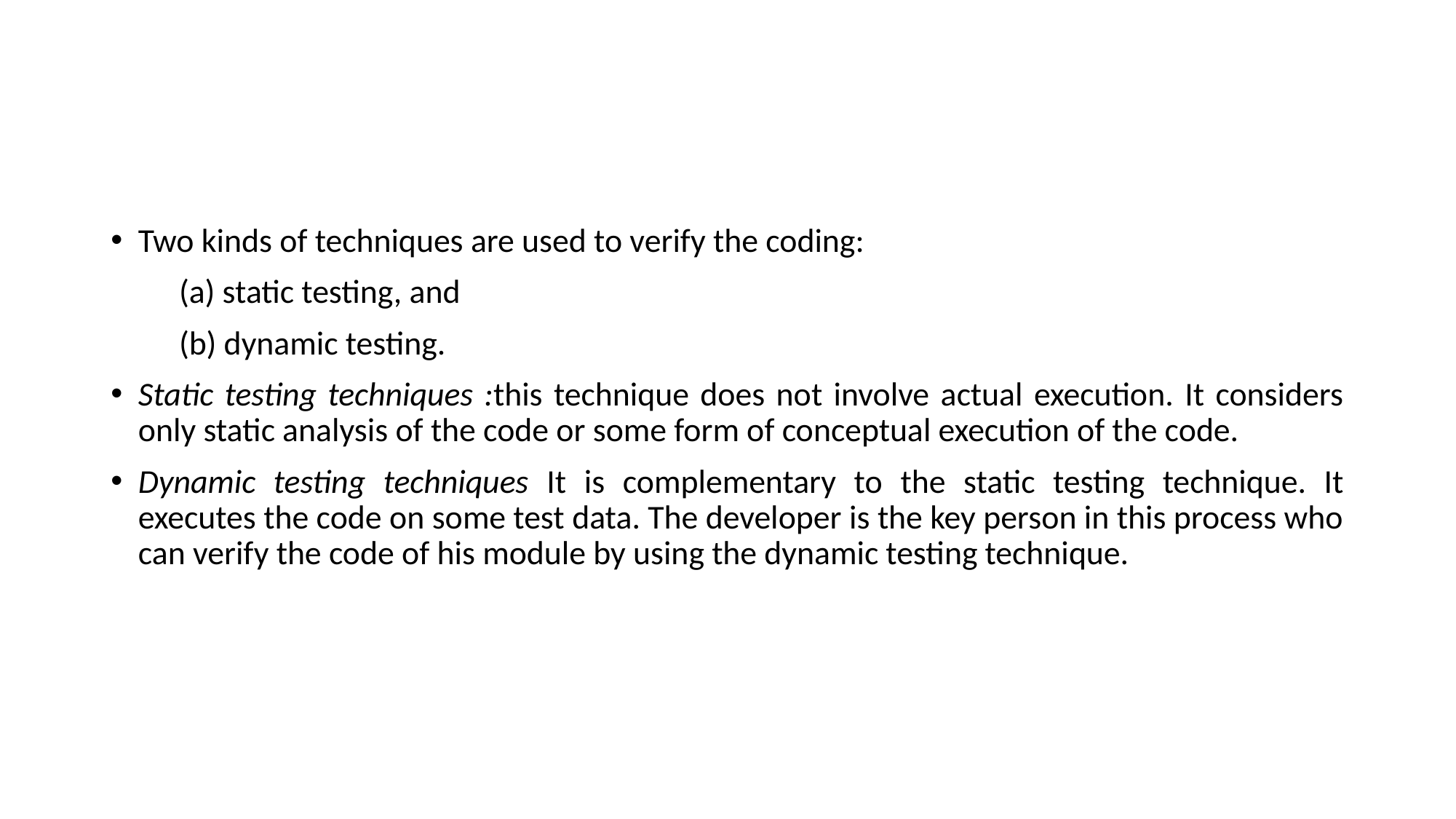

#
Two kinds of techniques are used to verify the coding:
 (a) static testing, and
 (b) dynamic testing.
Static testing techniques :this technique does not involve actual execution. It considers only static analysis of the code or some form of conceptual execution of the code.
Dynamic testing techniques It is complementary to the static testing technique. It executes the code on some test data. The developer is the key person in this process who can verify the code of his module by using the dynamic testing technique.